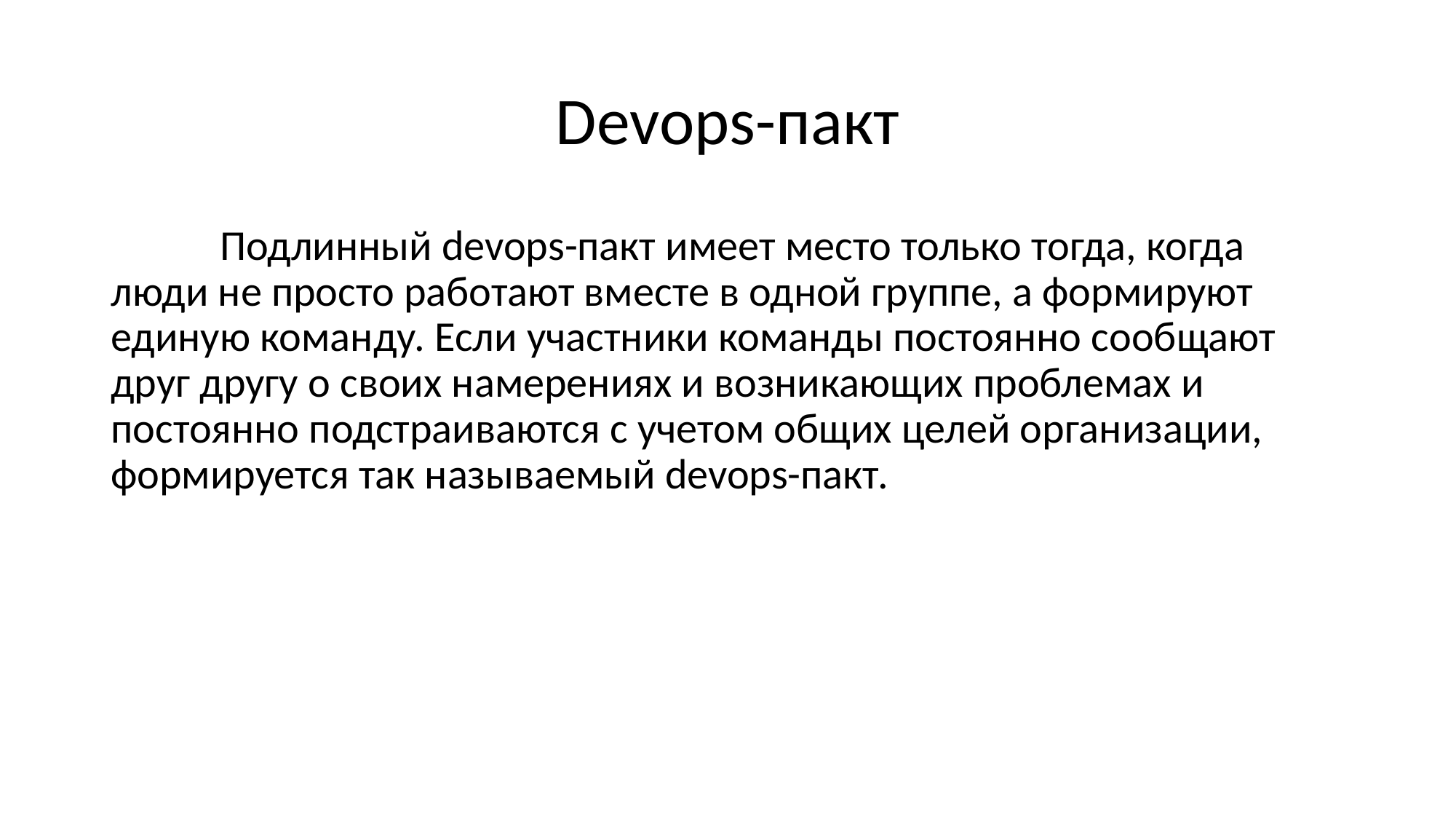

# Devops-пакт
	Подлинный devops-пакт имеет место только тогда, когда люди не просто работают вместе в одной группе, а формируют единую команду. Если участники команды постоянно сообщают друг другу о своих намерениях и возникающих проблемах и постоянно подстраиваются с учетом общих целей организации, формируется так называемый devops-пакт.